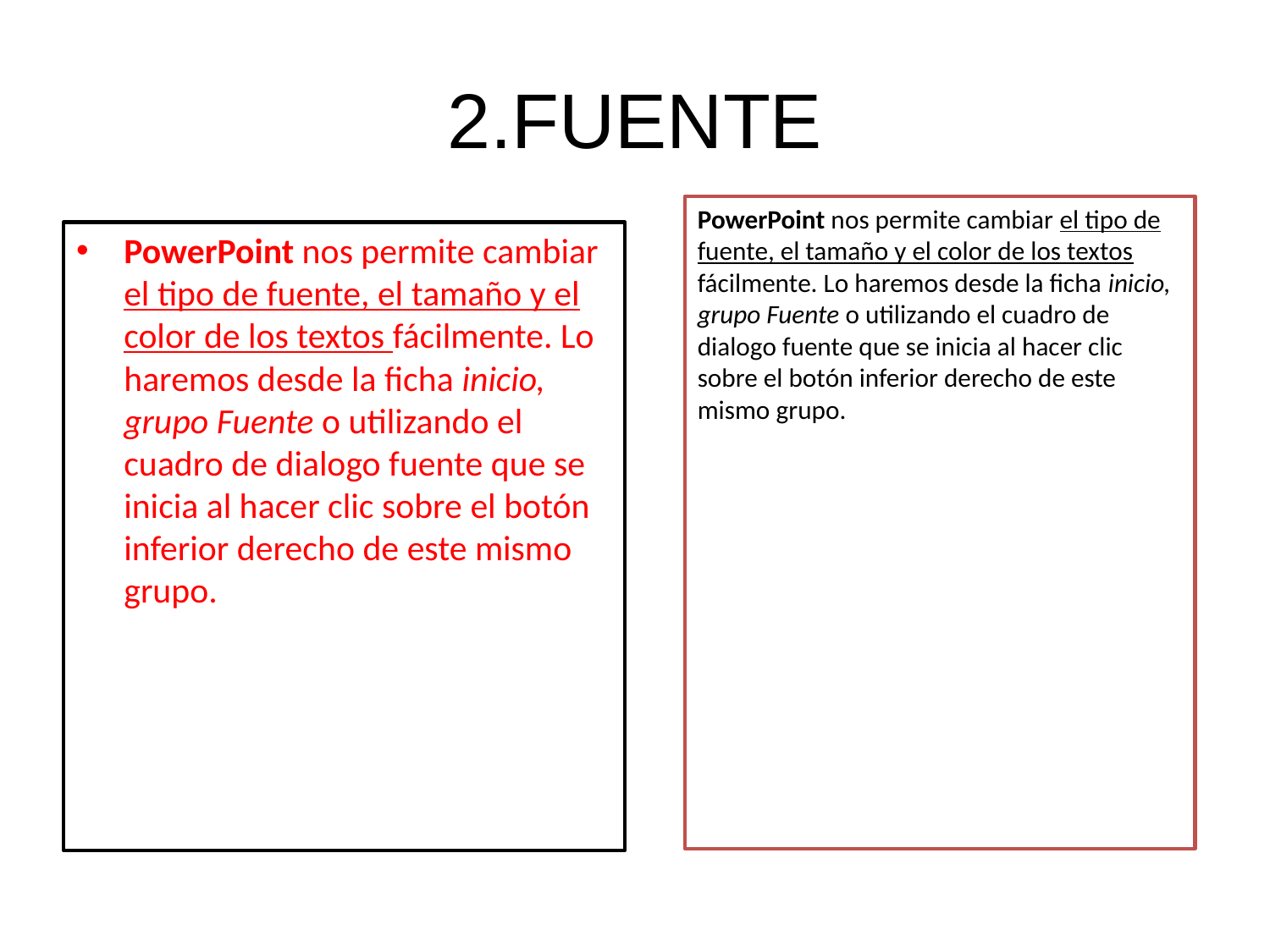

# 2.FUENTE
PowerPoint nos permite cambiar el tipo de fuente, el tamaño y el color de los textos fácilmente. Lo haremos desde la ficha inicio, grupo Fuente o utilizando el cuadro de dialogo fuente que se inicia al hacer clic sobre el botón inferior derecho de este mismo grupo.

PowerPoint nos permite cambiar el tipo de fuente, el tamaño y el color de los textos fácilmente. Lo haremos desde la ficha inicio, grupo Fuente o utilizando el cuadro de dialogo fuente que se inicia al hacer clic sobre el botón inferior derecho de este mismo grupo.